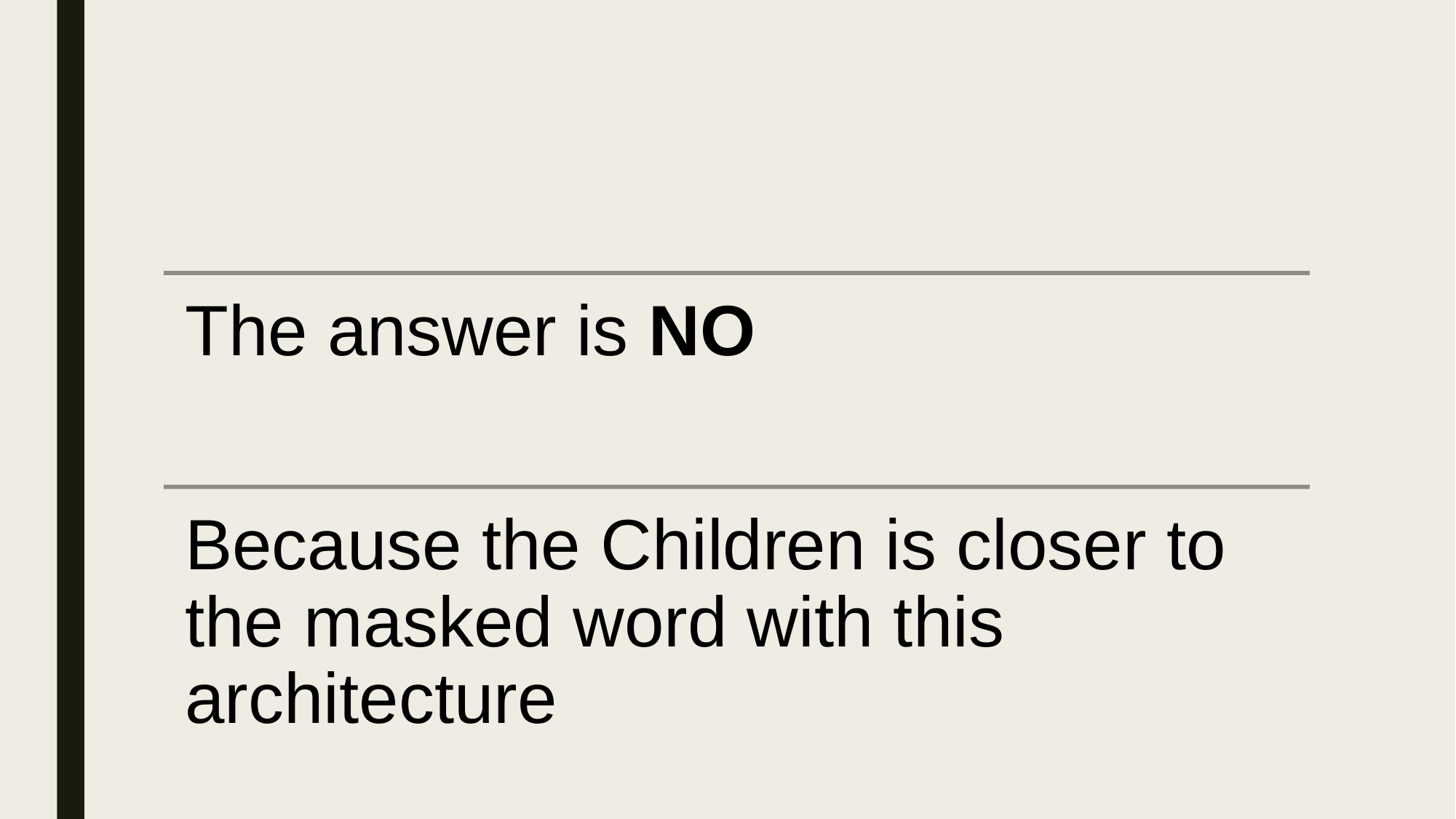

#
The answer is NO
Because the Children is closer to the masked word with this architecture